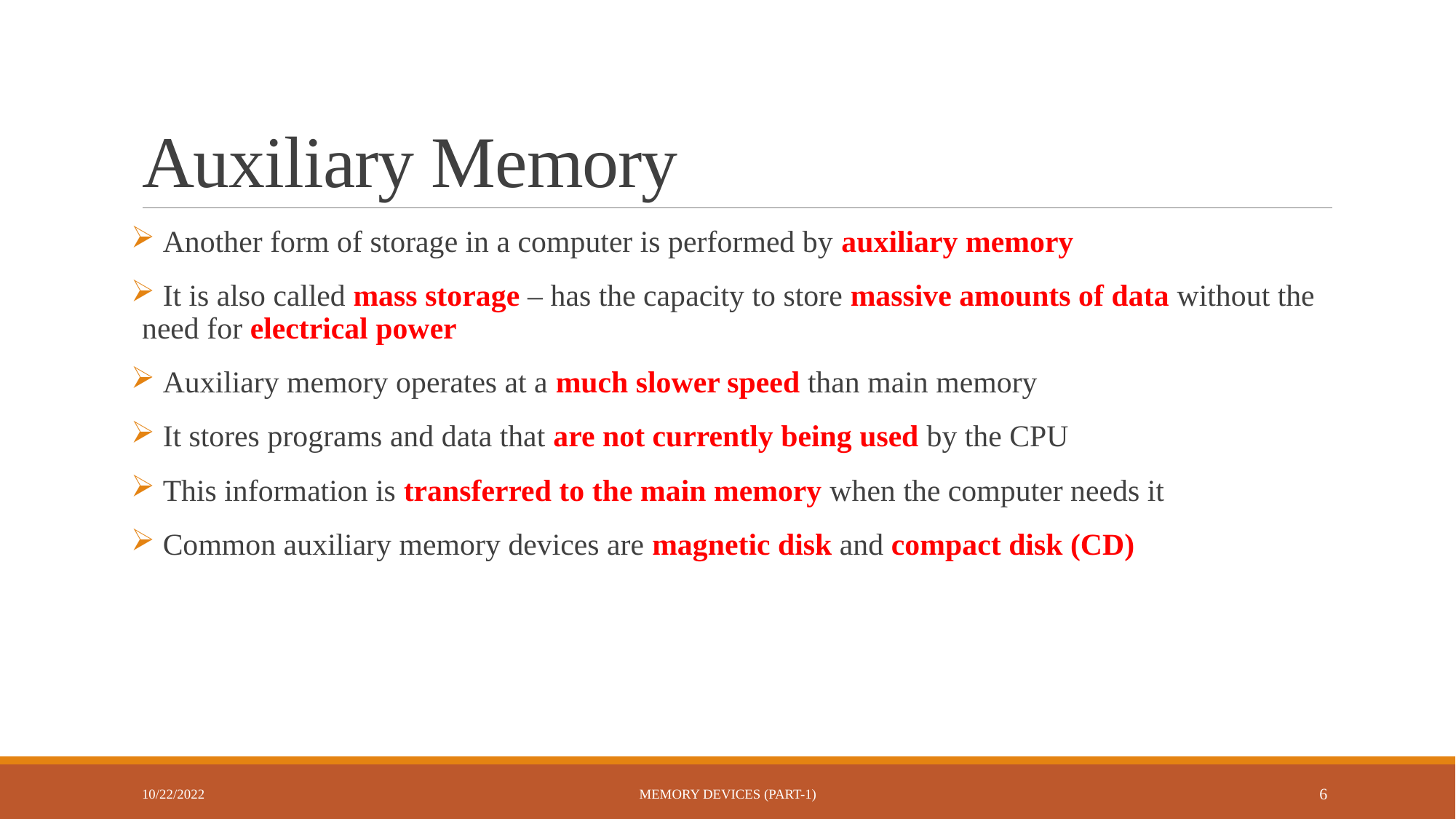

# Auxiliary Memory
 Another form of storage in a computer is performed by auxiliary memory
 It is also called mass storage – has the capacity to store massive amounts of data without the need for electrical power
 Auxiliary memory operates at a much slower speed than main memory
 It stores programs and data that are not currently being used by the CPU
 This information is transferred to the main memory when the computer needs it
 Common auxiliary memory devices are magnetic disk and compact disk (CD)
10/22/2022
Memory Devices (Part-1)
6